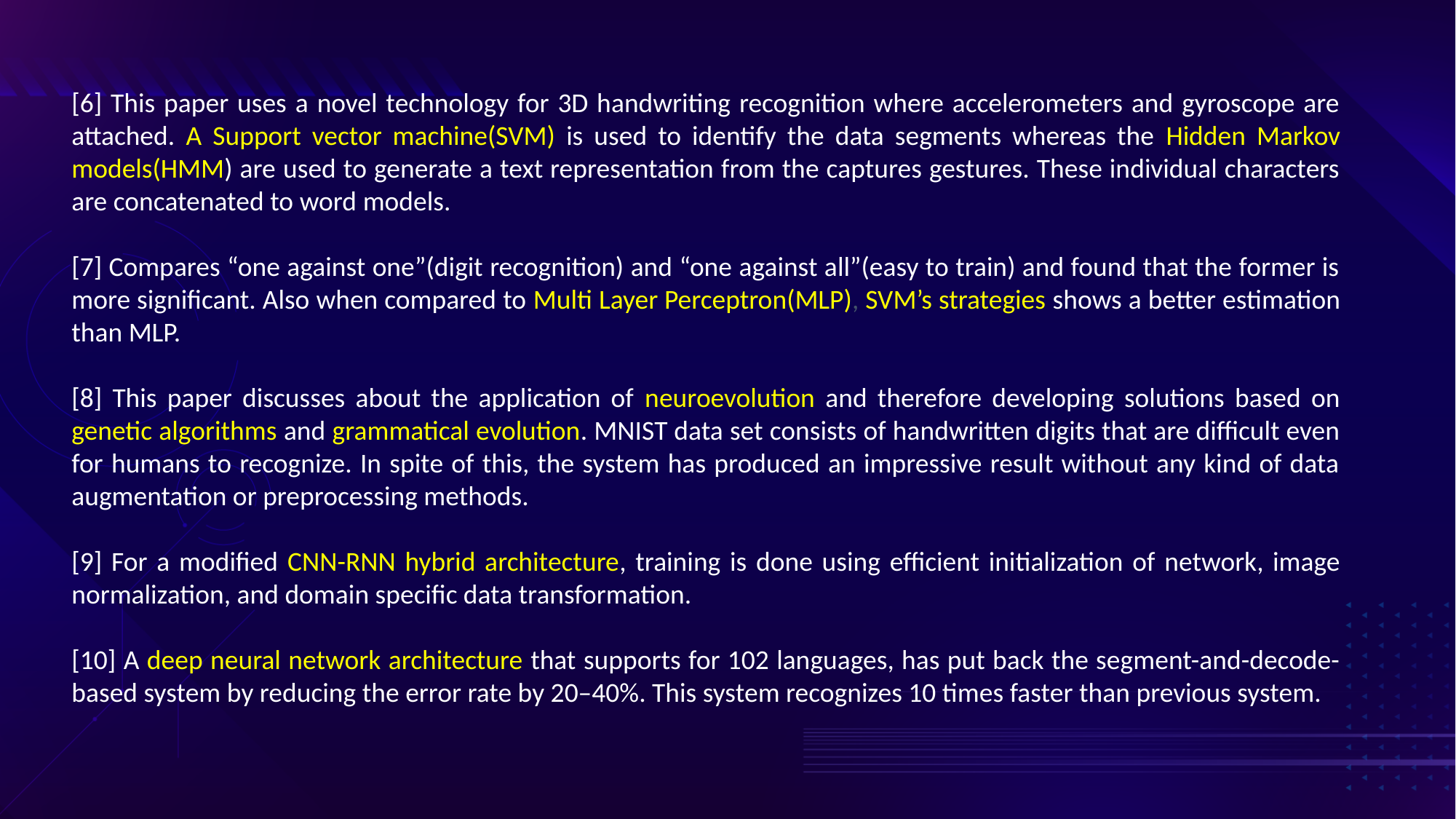

[6] This paper uses a novel technology for 3D handwriting recognition where accelerometers and gyroscope are attached. A Support vector machine(SVM) is used to identify the data segments whereas the Hidden Markov models(HMM) are used to generate a text representation from the captures gestures. These individual characters are concatenated to word models.

[7] Compares “one against one”(digit recognition) and “one against all”(easy to train) and found that the former is more significant. Also when compared to Multi Layer Perceptron(MLP), SVM’s strategies shows a better estimation than MLP.

[8] This paper discusses about the application of neuroevolution and therefore developing solutions based on genetic algorithms and grammatical evolution. MNIST data set consists of handwritten digits that are difficult even for humans to recognize. In spite of this, the system has produced an impressive result without any kind of data augmentation or preprocessing methods.

[9] For a modified CNN-RNN hybrid architecture, training is done using efficient initialization of network, image normalization, and domain specific data transformation.

[10] A deep neural network architecture that supports for 102 languages, has put back the segment-and-decode-based system by reducing the error rate by 20–40%. This system recognizes 10 times faster than previous system.